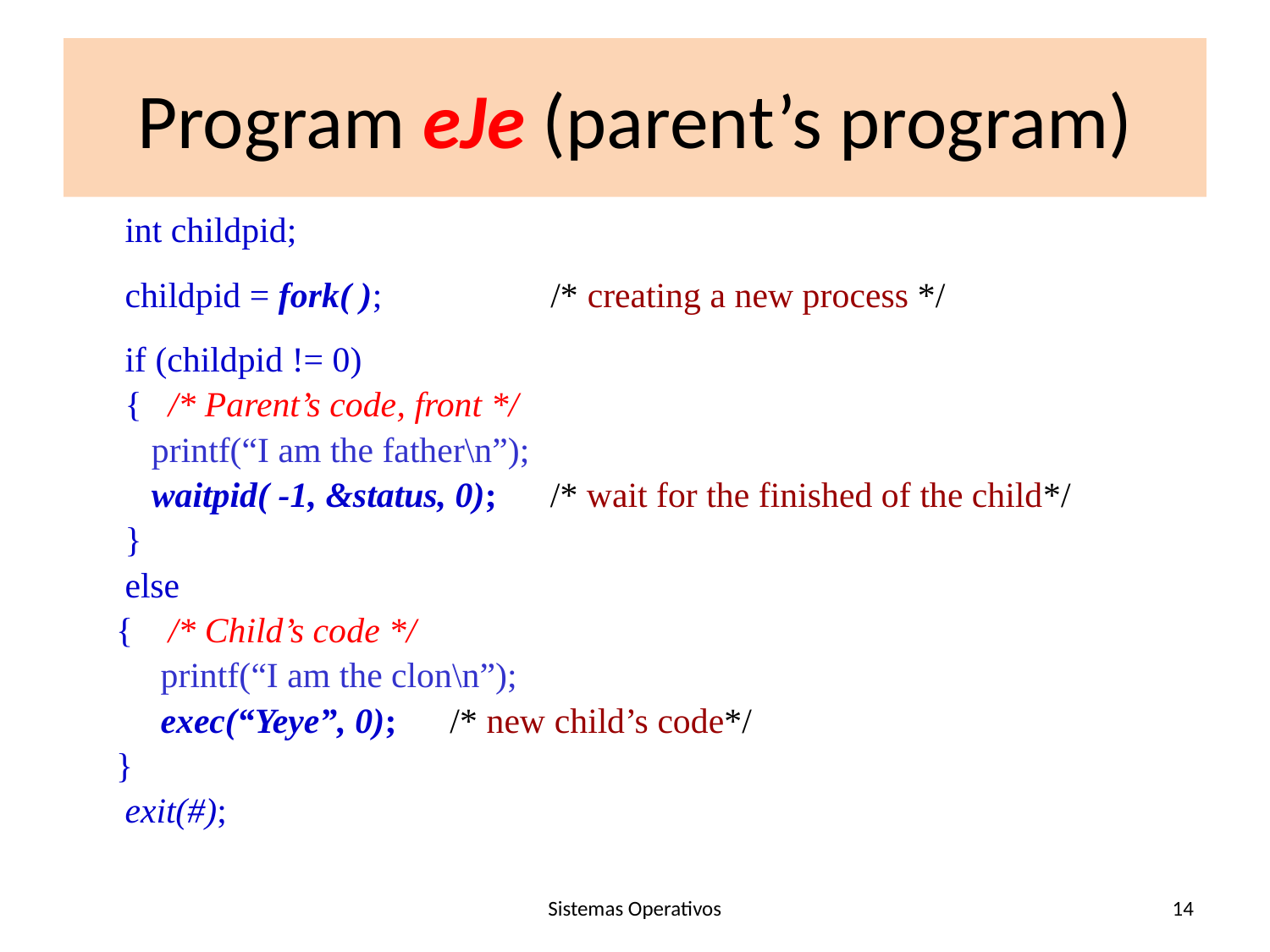

# Program eJe (parent’s program)
    int childpid;
    childpid = fork( );                   /* creating a new process */
    if (childpid != 0)
    {   /* Parent’s code, front */
       printf(“I am the father\n”);
       waitpid( -1, &status, 0);      /* wait for the finished of the child*/
    }
    else
   {    /* Child’s code */
        printf(“I am the clon\n”);
        exec(“Yeye”, 0);      /* new child’s code*/
   }
    exit(#);
Sistemas Operativos
14